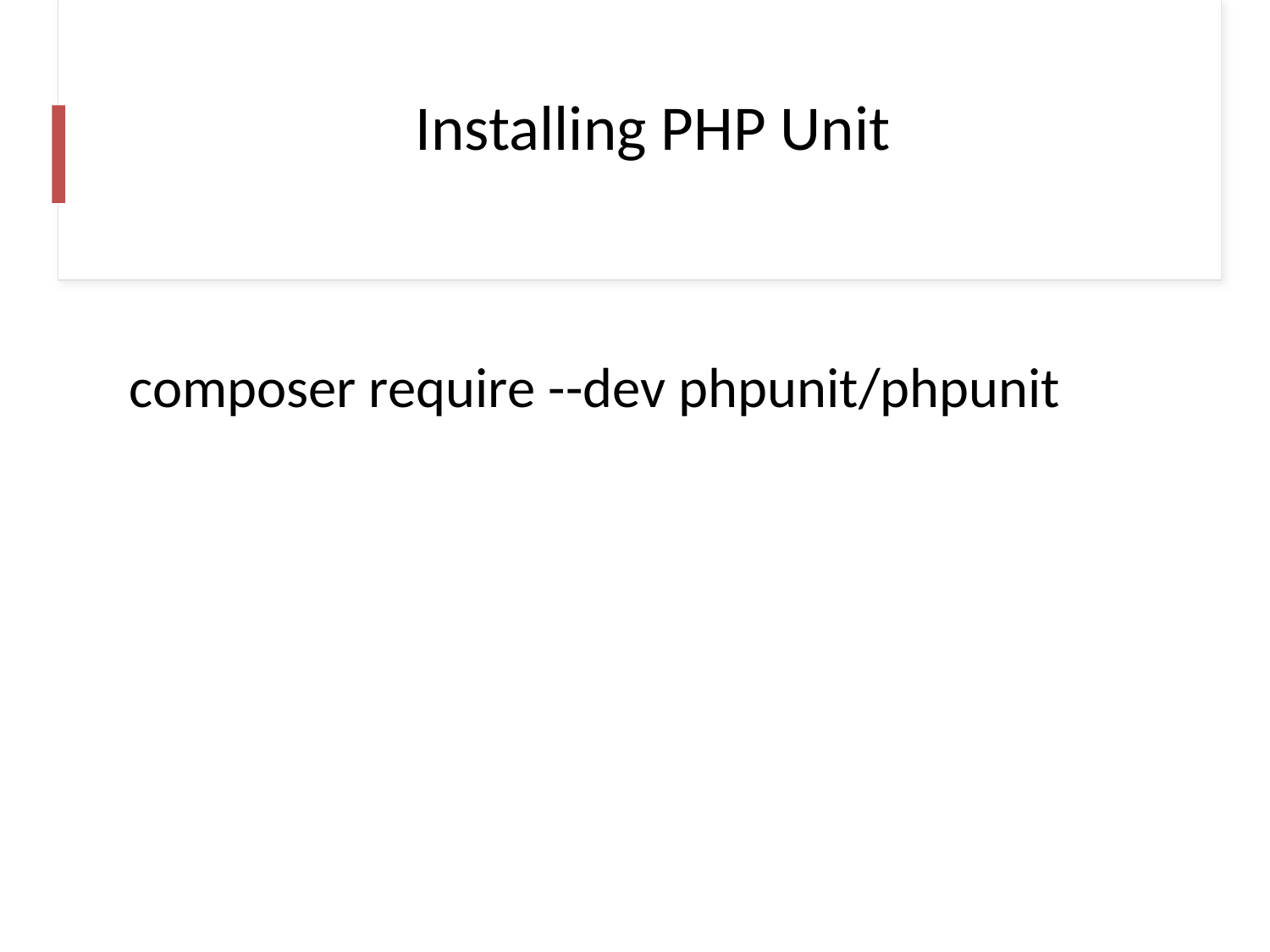

# Installing PHP Unit
composer require --dev phpunit/phpunit